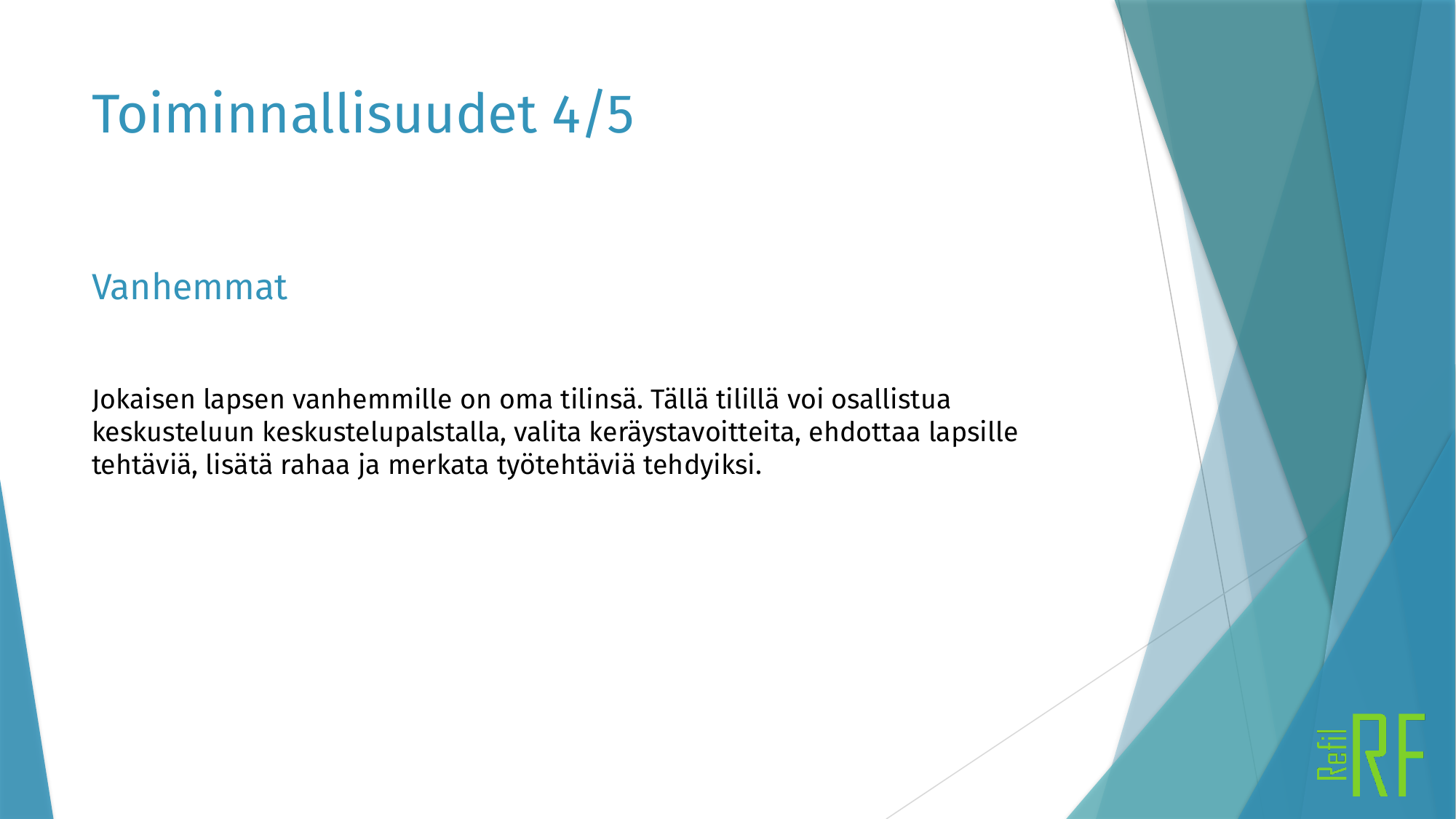

# Toiminnallisuudet 4/5
Vanhemmat

Jokaisen lapsen vanhemmille on oma tilinsä. Tällä tilillä voi osallistua keskusteluun keskustelupalstalla, valita keräystavoitteita, ehdottaa lapsille tehtäviä, lisätä rahaa ja merkata työtehtäviä tehdyiksi.